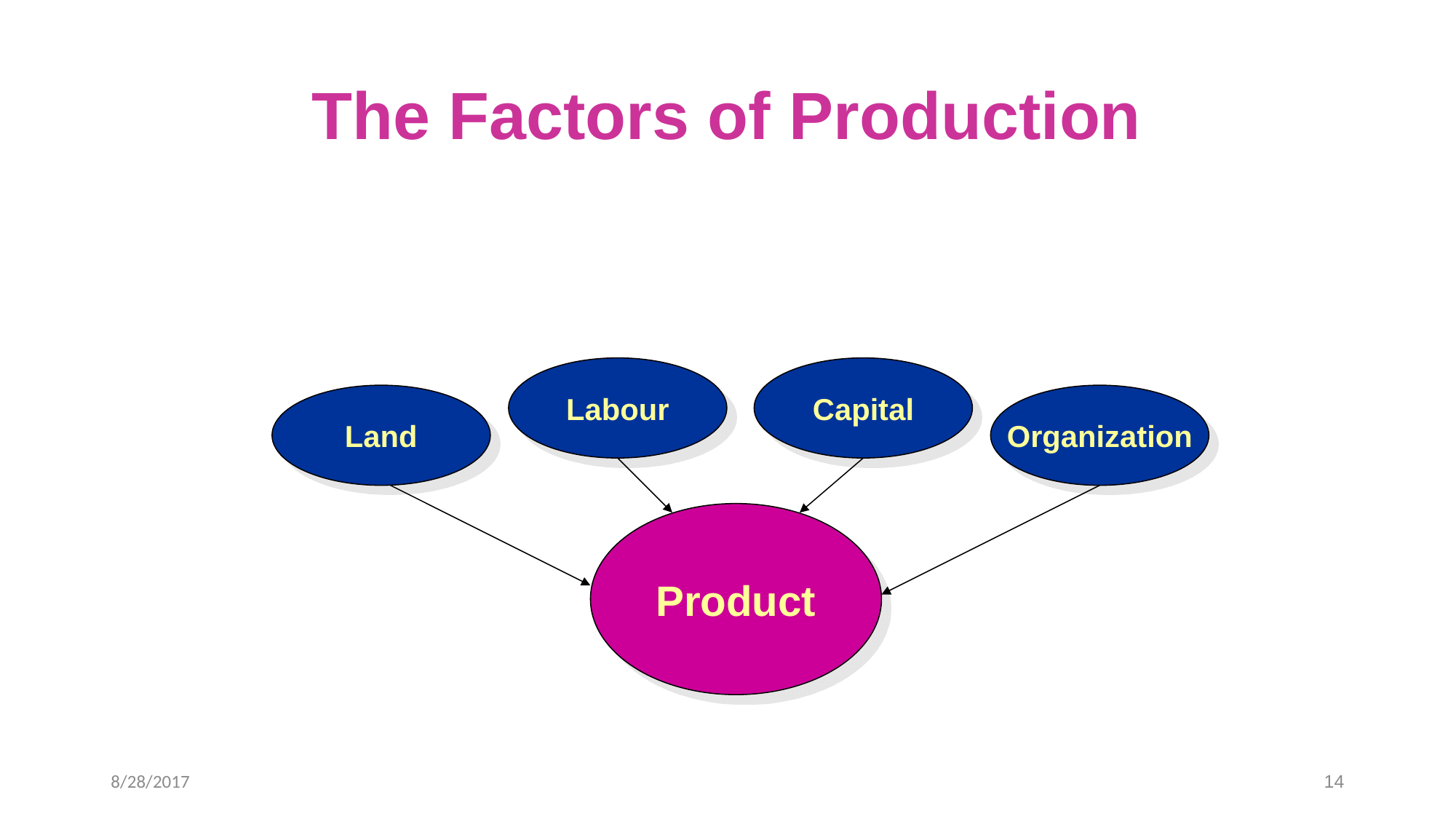

The Factors of Production
Labour
Capital
Land
Organization

Product
8/28/2017
14